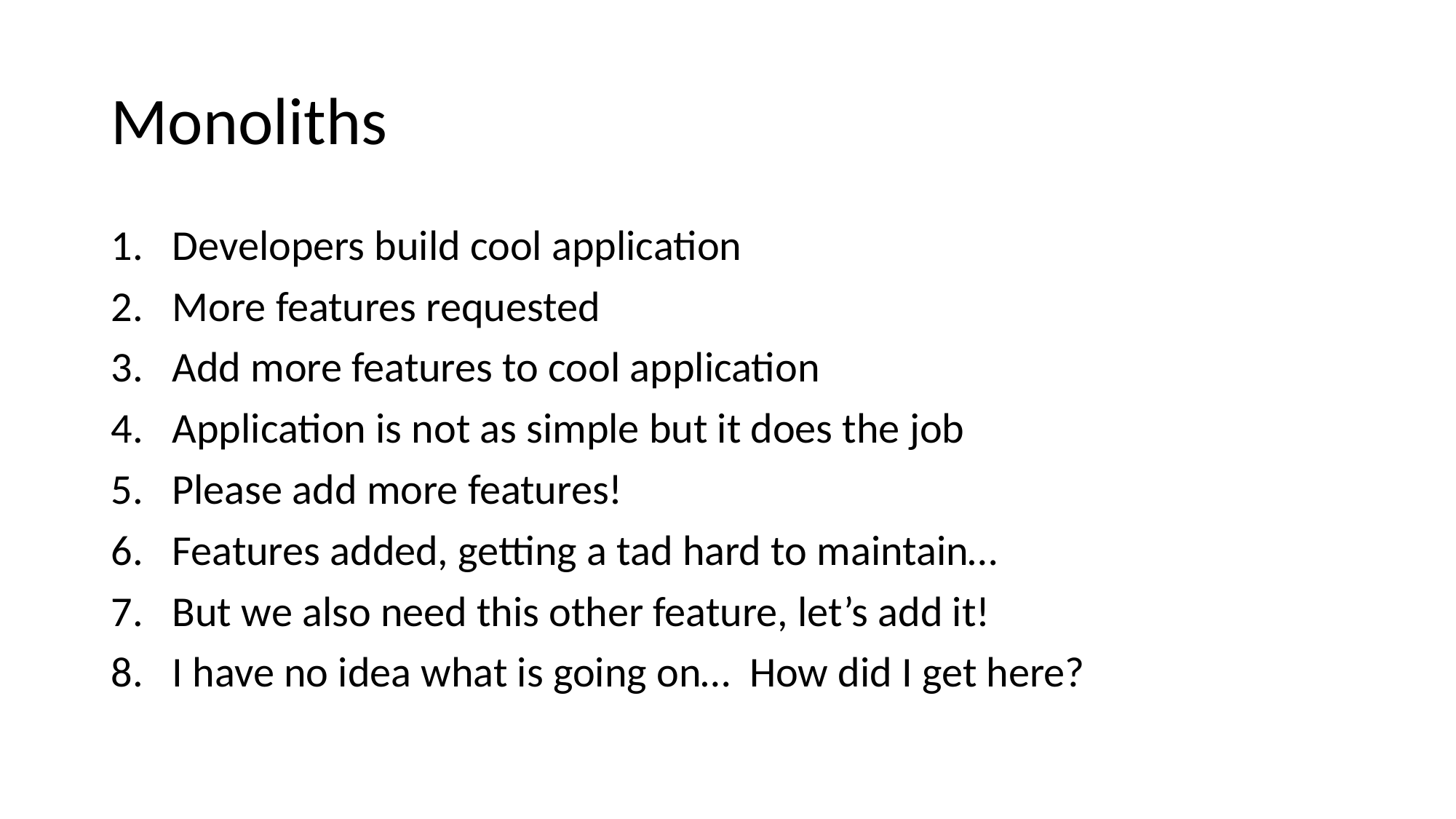

# Monoliths
Developers build cool application
More features requested
Add more features to cool application
Application is not as simple but it does the job
Please add more features!
Features added, getting a tad hard to maintain…
But we also need this other feature, let’s add it!
I have no idea what is going on…  How did I get here?